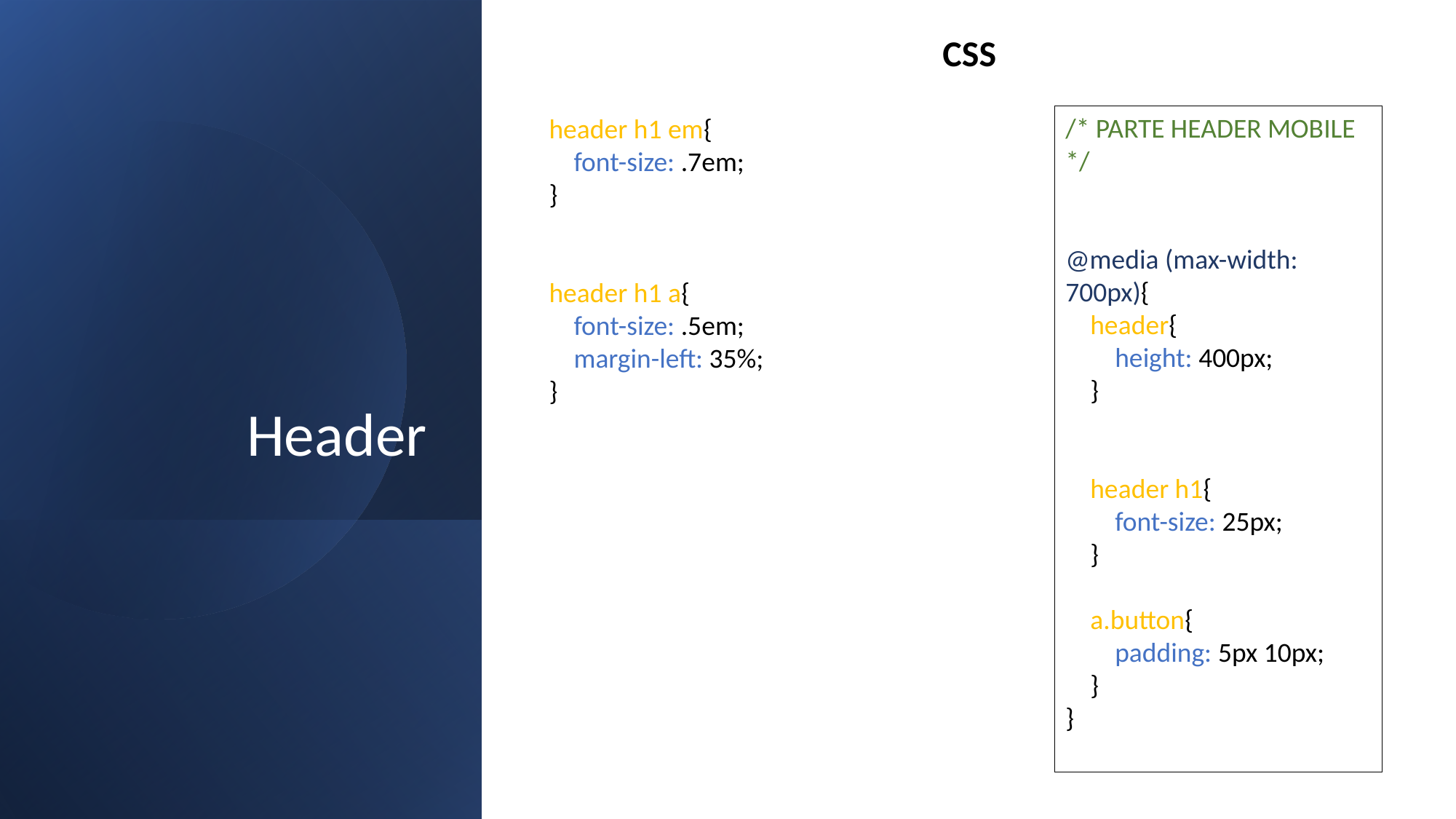

CSS

# Header
/* PARTE HEADER MOBILE */

@media (max-width: 700px){
    header{
        height: 400px;
    }

    header h1{
        font-size: 25px;
    }

    a.button{
        padding: 5px 10px;
    }
}

header h1 em{
    font-size: .7em;
}

header h1 a{
    font-size: .5em;
    margin-left: 35%;
}